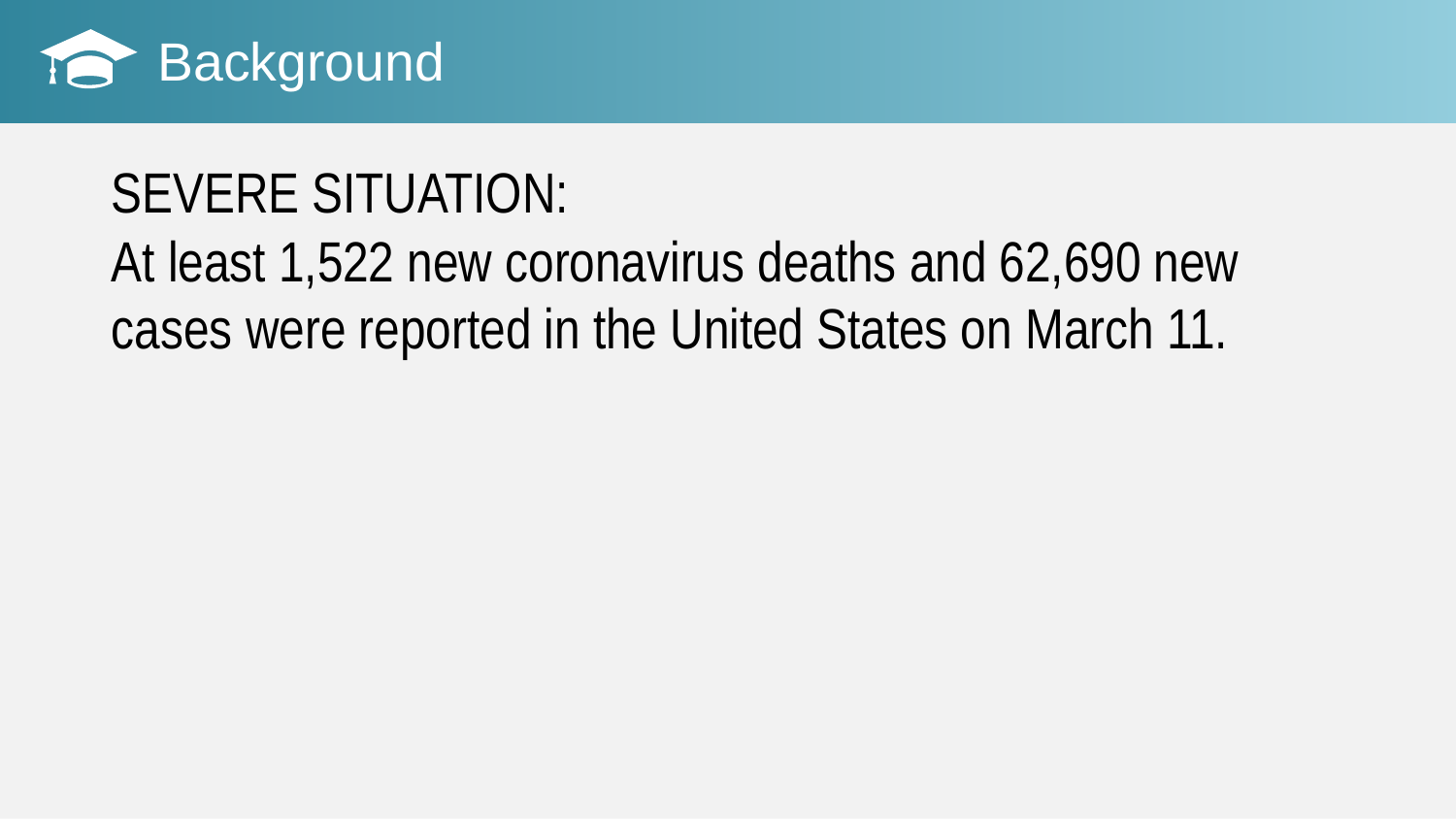

Background

SEVERE SITUATION:
At least 1,522 new coronavirus deaths and 62,690 new cases were reported in the United States on March 11.